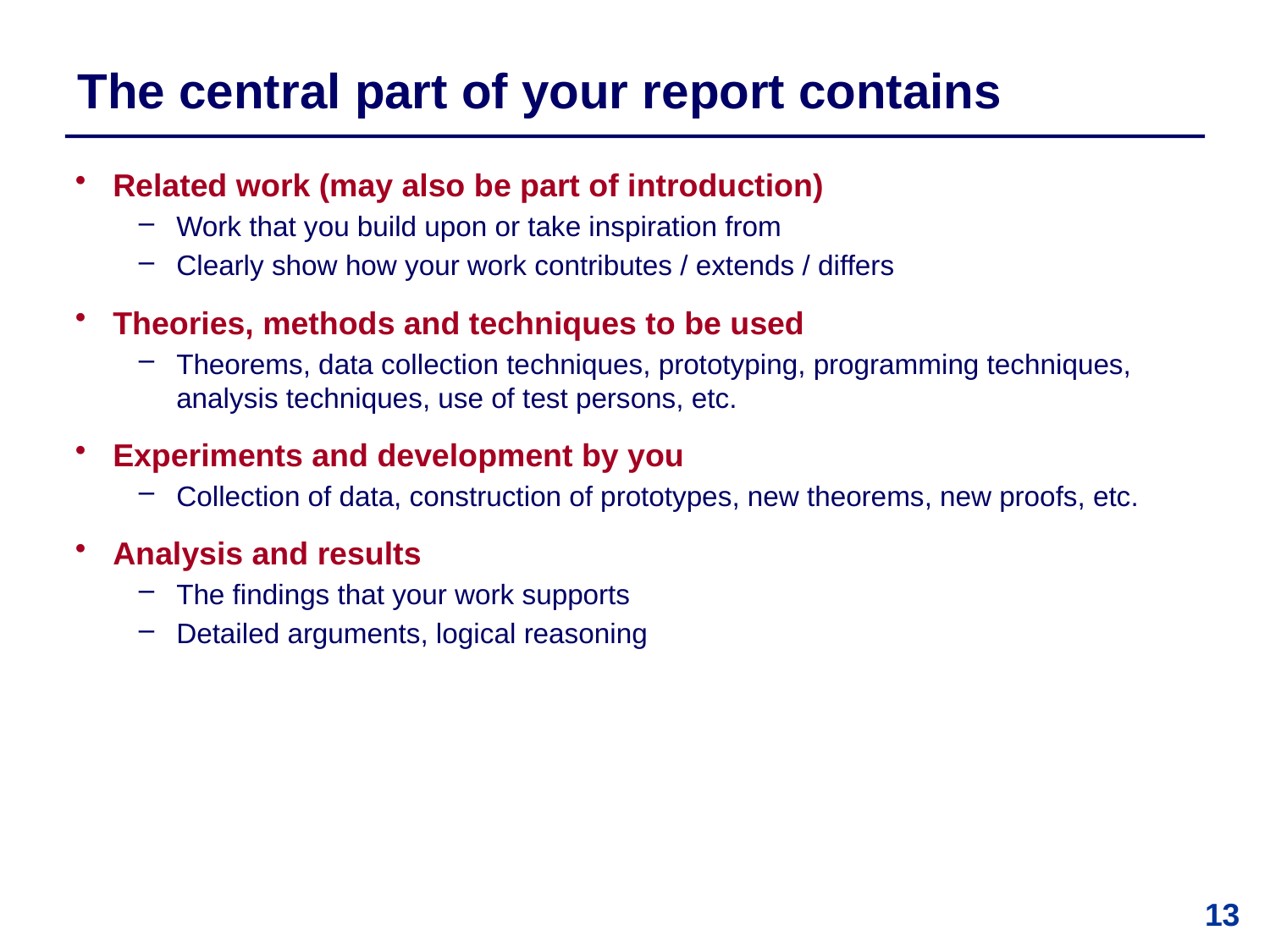

# The central part of your report contains
Related work (may also be part of introduction)
Work that you build upon or take inspiration from
Clearly show how your work contributes / extends / differs
Theories, methods and techniques to be used
Theorems, data collection techniques, prototyping, programming techniques, analysis techniques, use of test persons, etc.
Experiments and development by you
Collection of data, construction of prototypes, new theorems, new proofs, etc.
Analysis and results
The findings that your work supports
Detailed arguments, logical reasoning

13